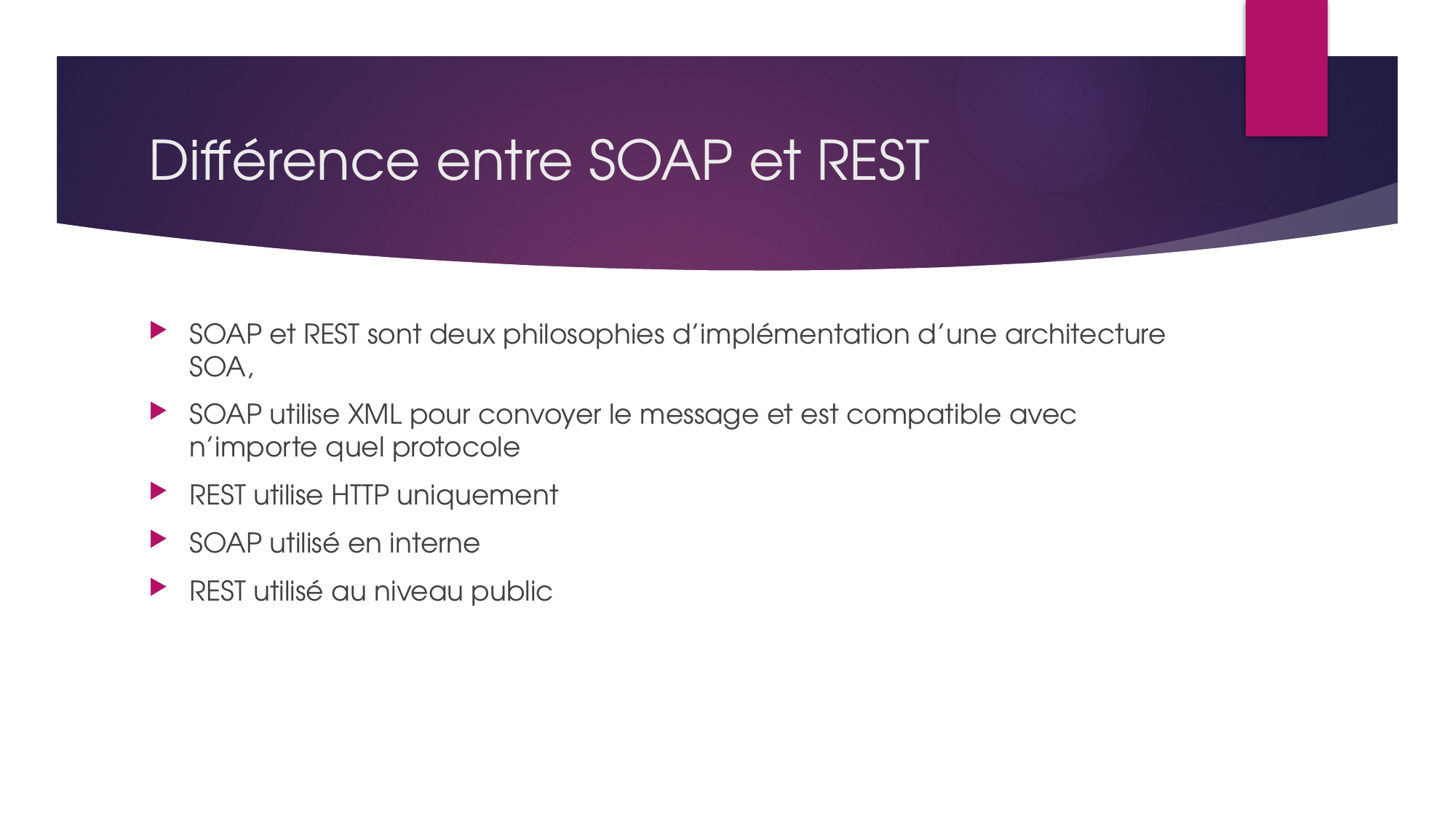

# Différence entre SOAP et REST
SOAP et REST sont deux philosophies d’implémentation d’une architecture SOA,
SOAP utilise XML pour convoyer le message et est compatible avec n’importe quel protocole
REST utilise HTTP uniquement
SOAP utilisé en interne
REST utilisé au niveau public